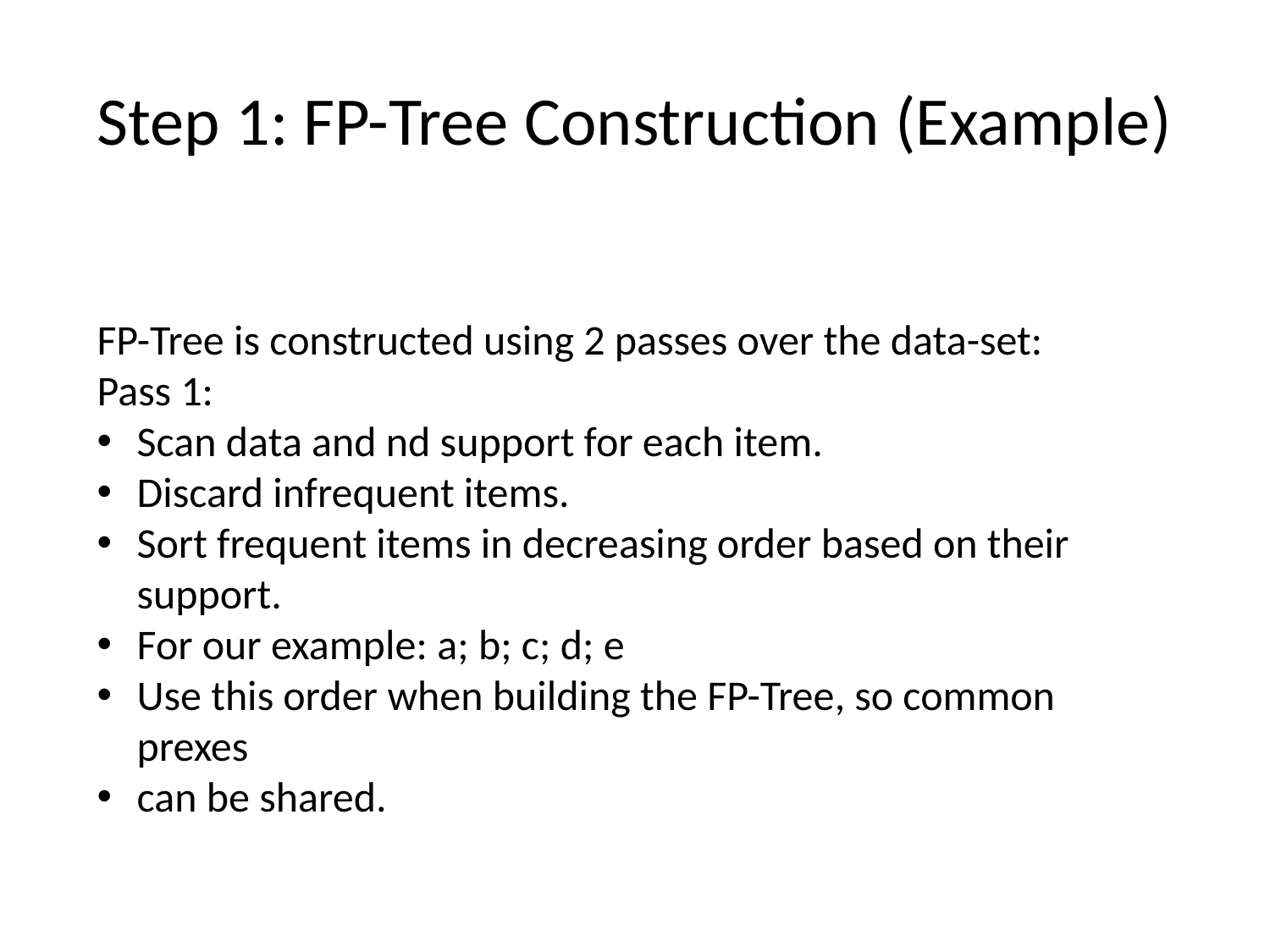

# Step 1: FP-Tree Construction (Example)
FP-Tree is constructed using 2 passes over the data-set:
Pass 1:
Scan data and nd support for each item.
Discard infrequent items.
Sort frequent items in decreasing order based on their support.
For our example: a; b; c; d; e
Use this order when building the FP-Tree, so common prexes
can be shared.